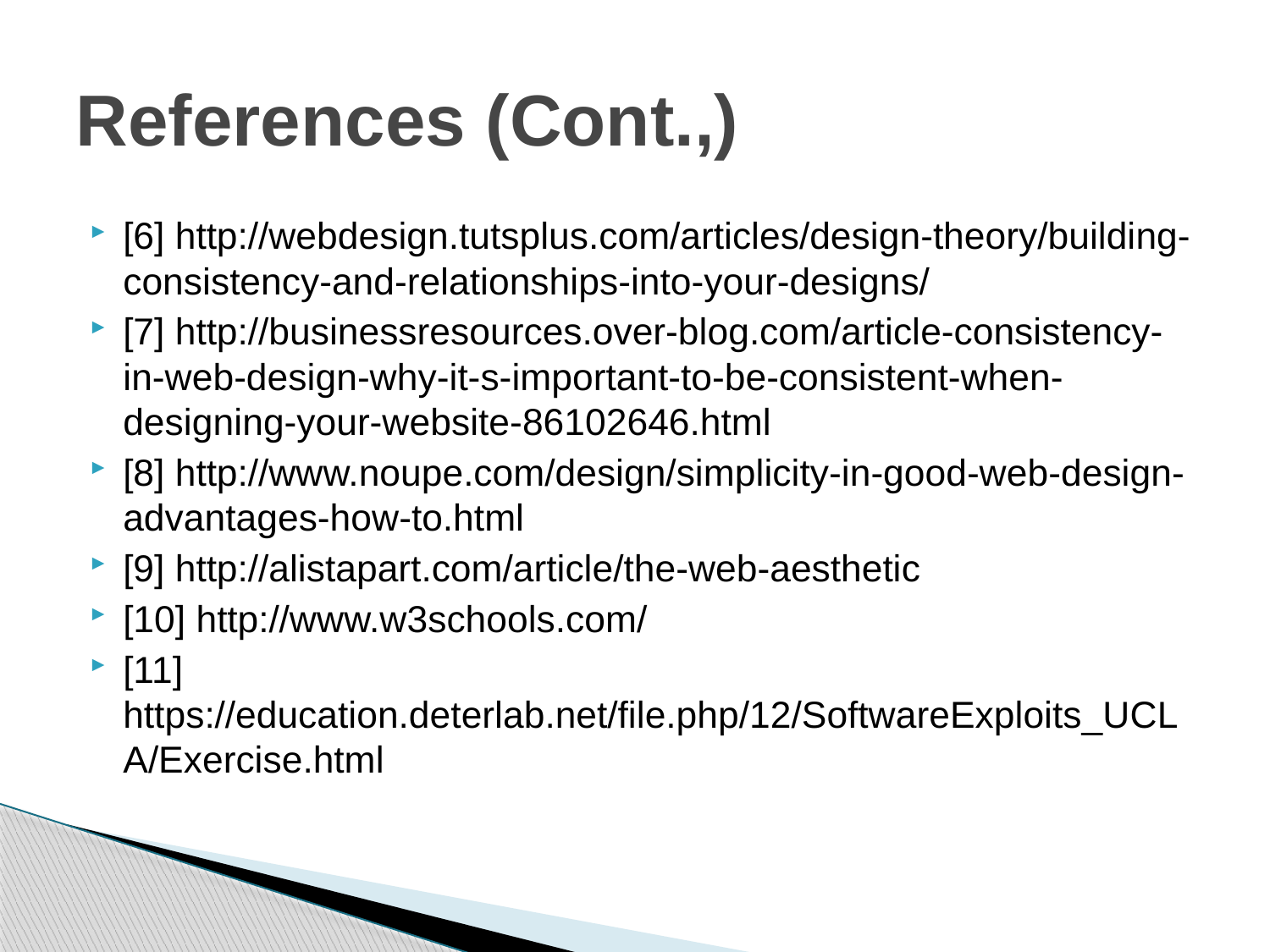

# References (Cont.,)
[6] http://webdesign.tutsplus.com/articles/design-theory/building-consistency-and-relationships-into-your-designs/
[7] http://businessresources.over-blog.com/article-consistency-in-web-design-why-it-s-important-to-be-consistent-when-designing-your-website-86102646.html
[8] http://www.noupe.com/design/simplicity-in-good-web-design-advantages-how-to.html
[9] http://alistapart.com/article/the-web-aesthetic
[10] http://www.w3schools.com/
[11] https://education.deterlab.net/file.php/12/SoftwareExploits_UCLA/Exercise.html